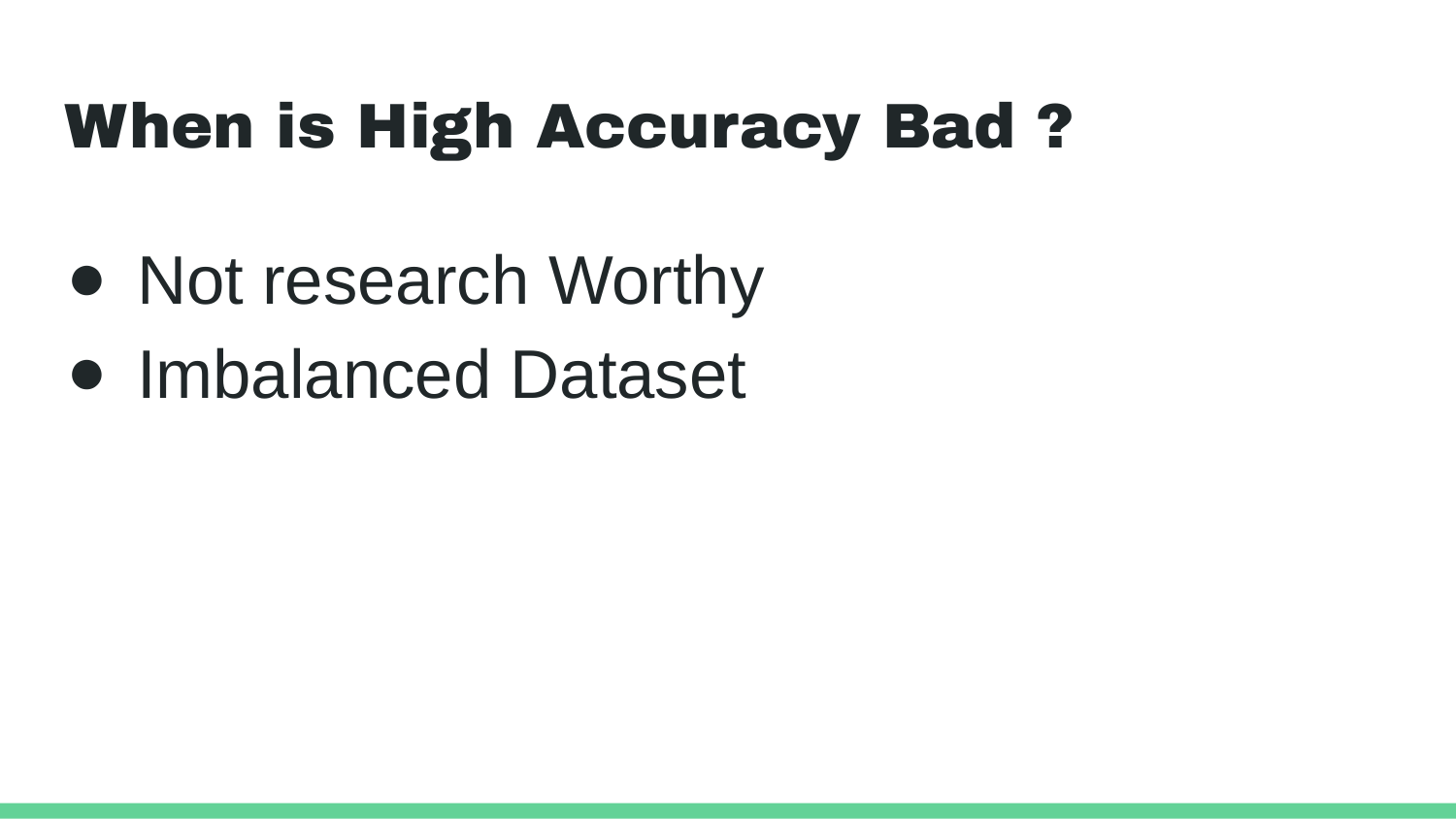

# When is High Accuracy Bad ?
Not research Worthy
Imbalanced Dataset